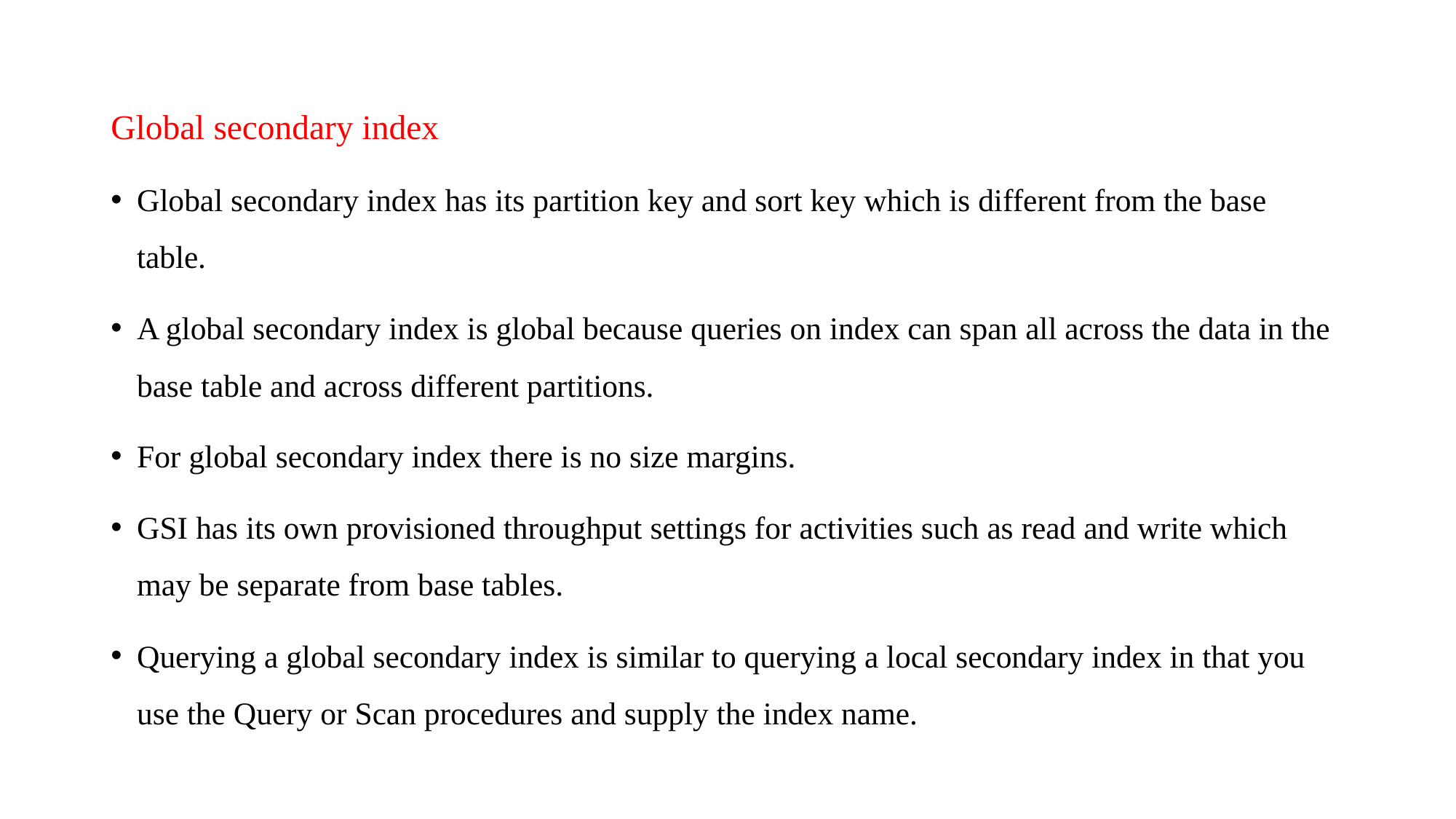

Global secondary index
Global secondary index has its partition key and sort key which is different from the base table.
A global secondary index is global because queries on index can span all across the data in the base table and across different partitions.
For global secondary index there is no size margins.
GSI has its own provisioned throughput settings for activities such as read and write which may be separate from base tables.
Querying a global secondary index is similar to querying a local secondary index in that you use the Query or Scan procedures and supply the index name.